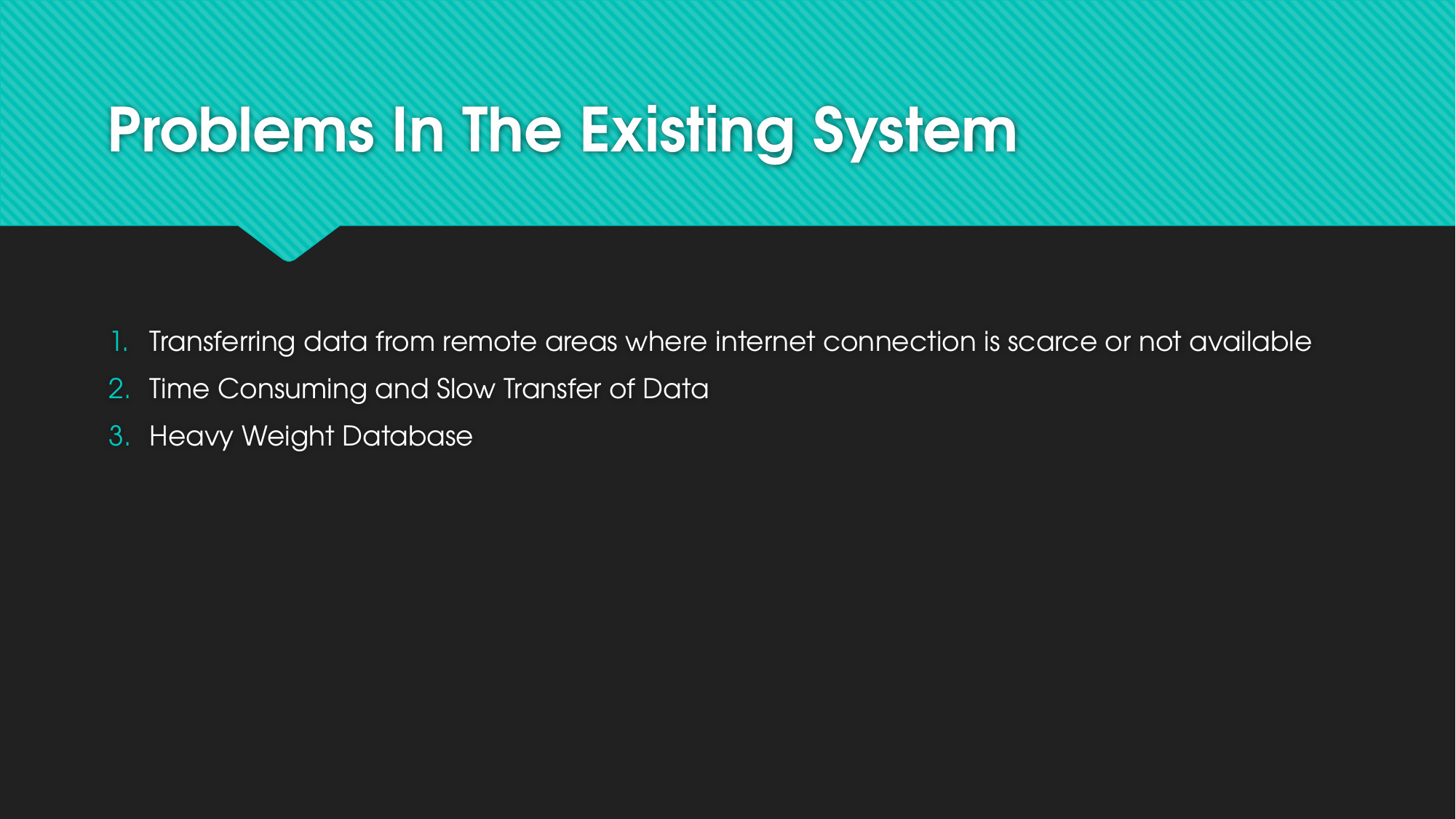

# Problems In The Existing System
Transferring data from remote areas where internet connection is scarce or not available
Time Consuming and Slow Transfer of Data
Heavy Weight Database